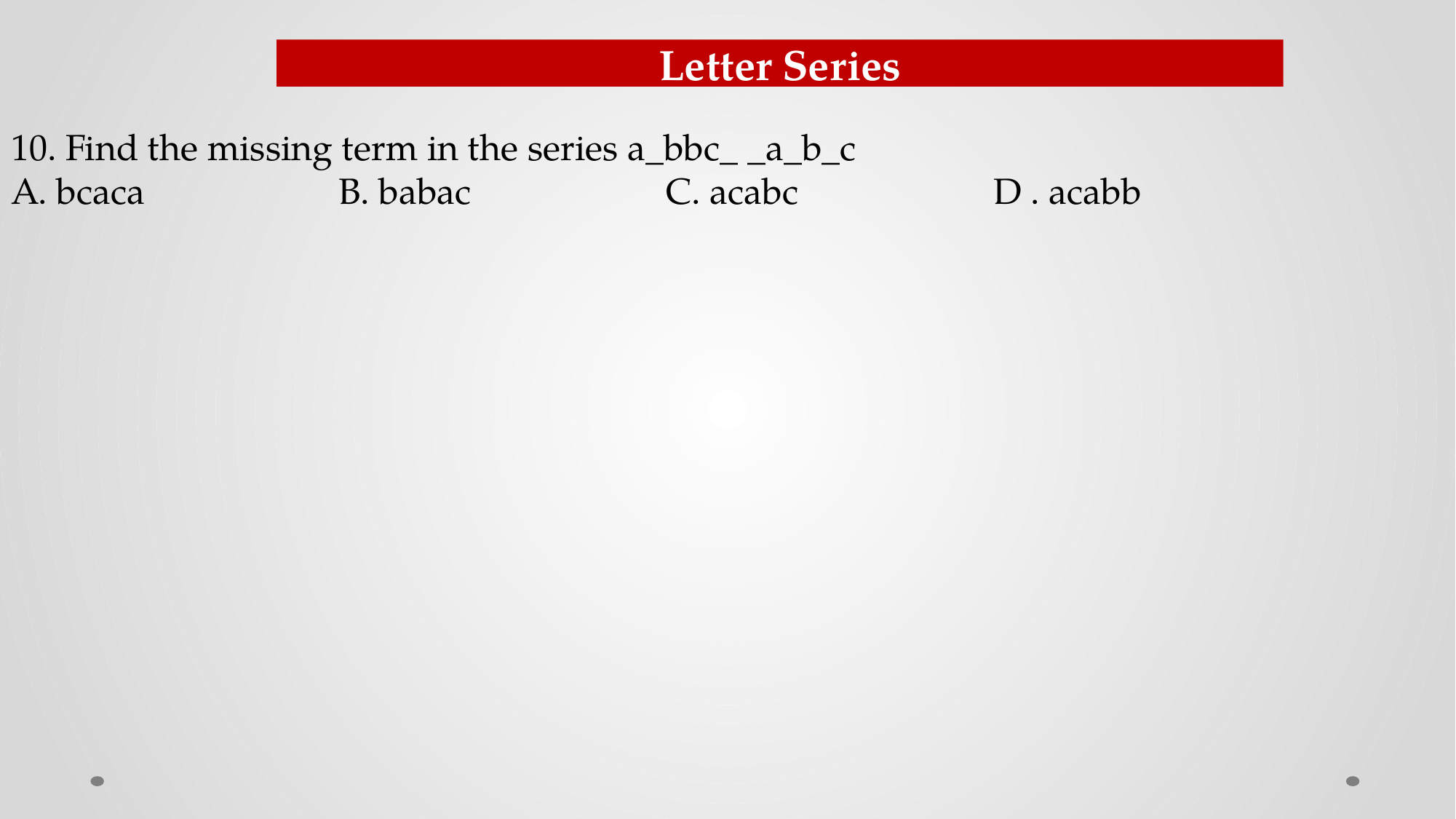

Letter Series
10. Find the missing term in the series a_bbc_ _a_b_c
A. bcaca		B. babac		C. acabc		D . acabb